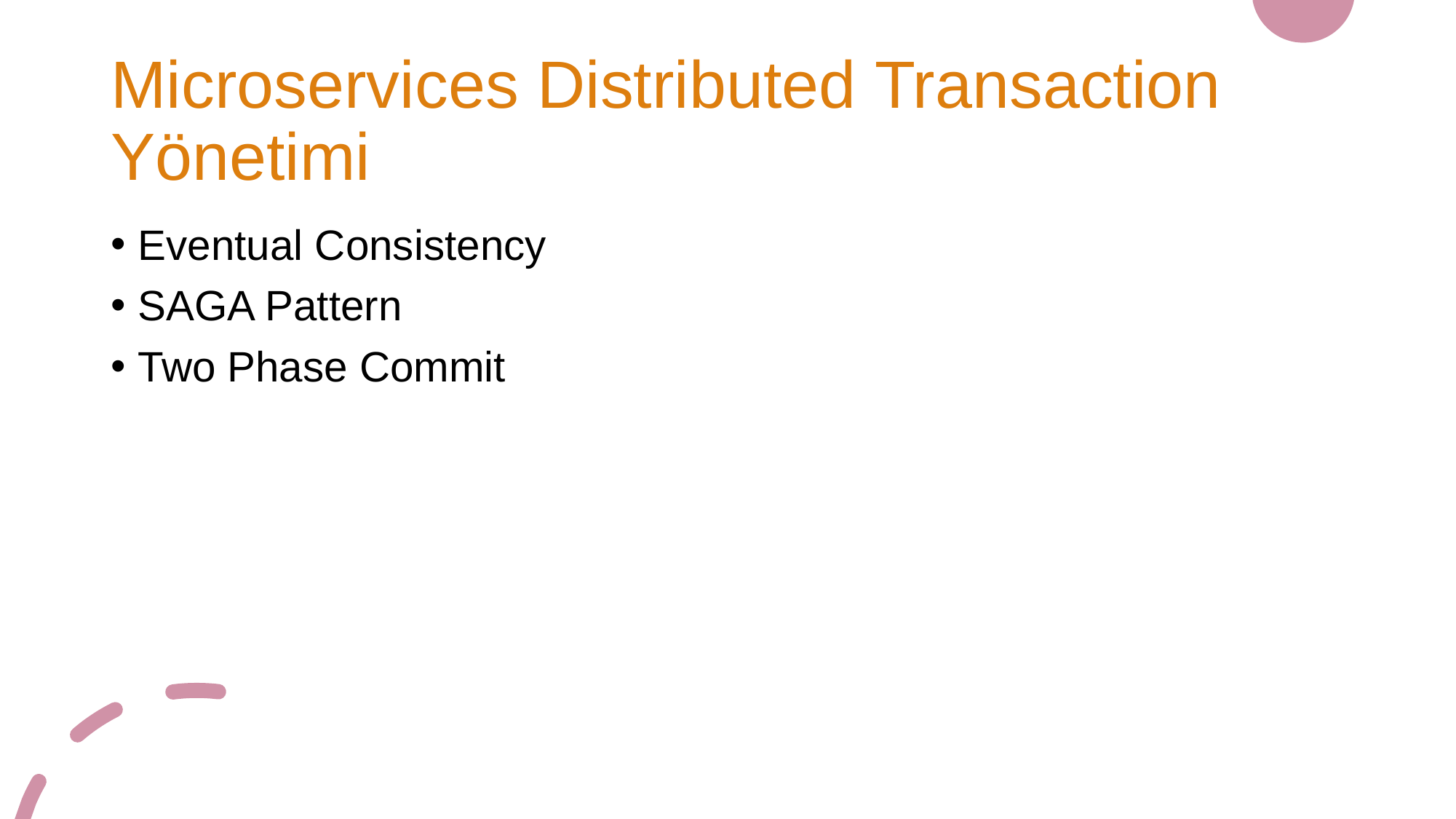

# Microservices Distributed Transaction Yönetimi
Eventual Consistency
SAGA Pattern
Two Phase Commit